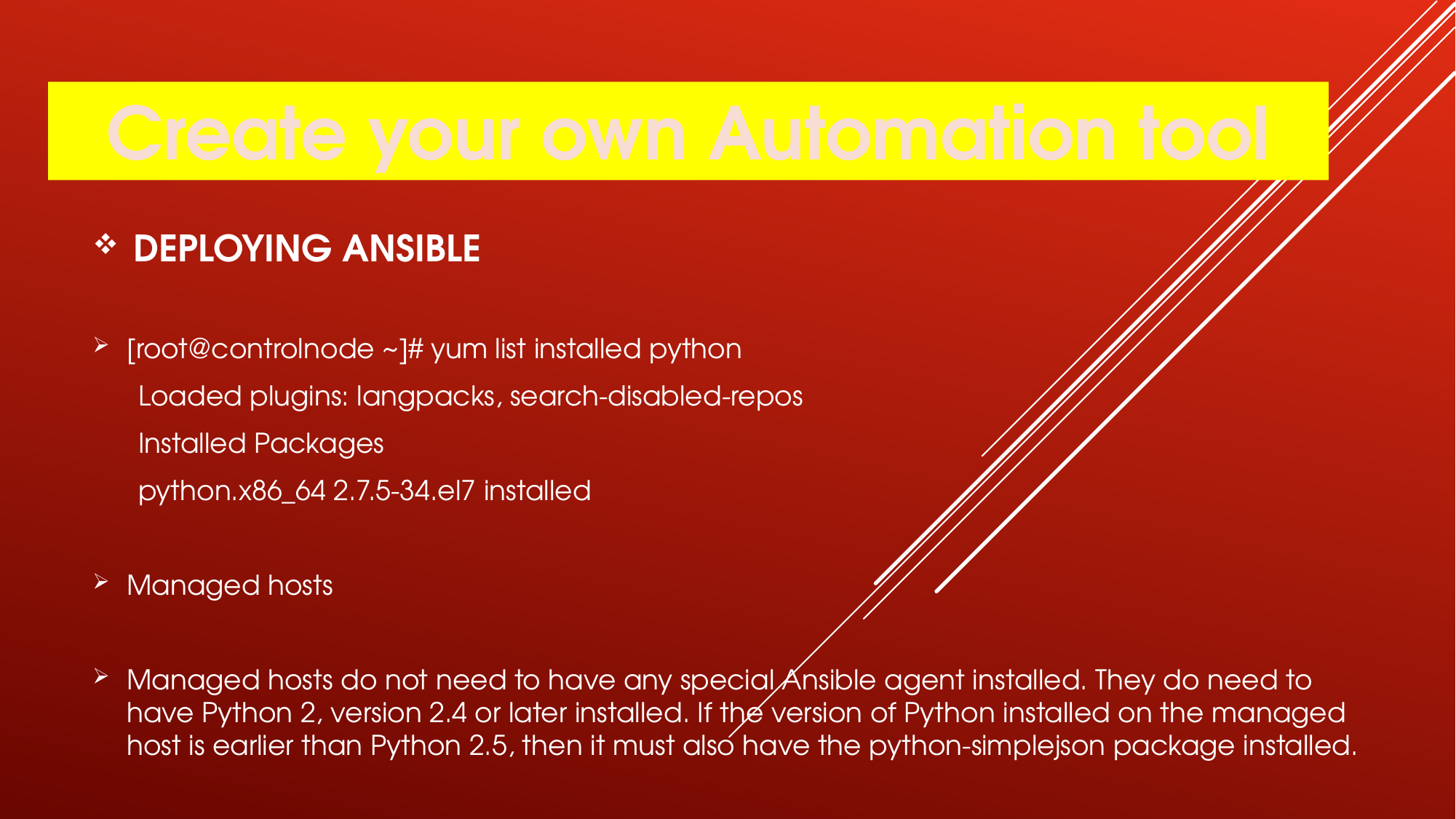

Create your own Automation tool
DEPLOYING ANSIBLE

[root@controlnode ~]# yum list installed python
      Loaded plugins: langpacks, search-disabled-repos
      Installed Packages
      python.x86_64 2.7.5-34.el7 installed

Managed hosts

Managed hosts do not need to have any special Ansible agent installed. They do need to have Python 2, version 2.4 or later installed. If the version of Python installed on the managed host is earlier than Python 2.5, then it must also have the python-simplejson package installed.